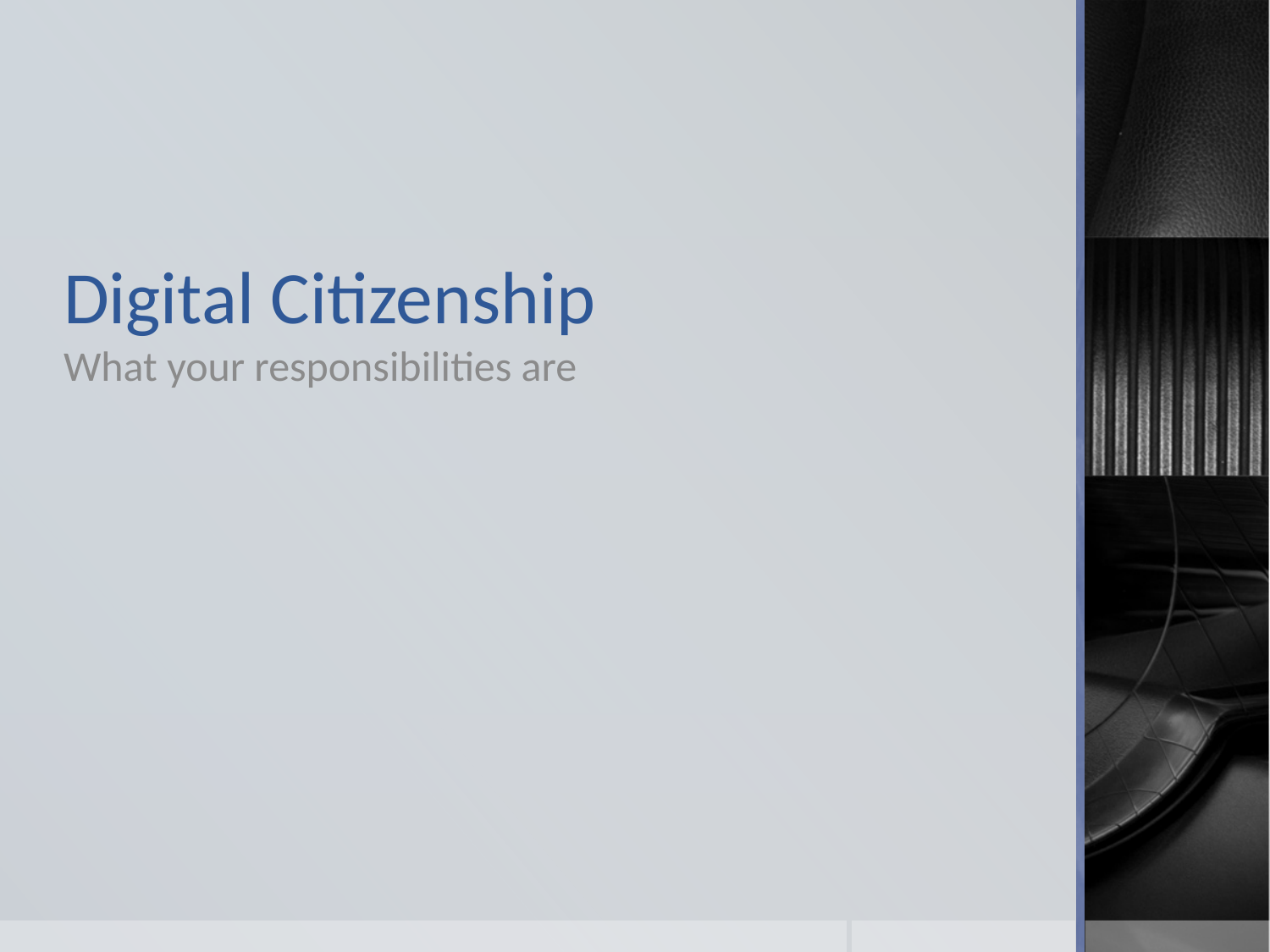

# Digital Citizenship
What your responsibilities are